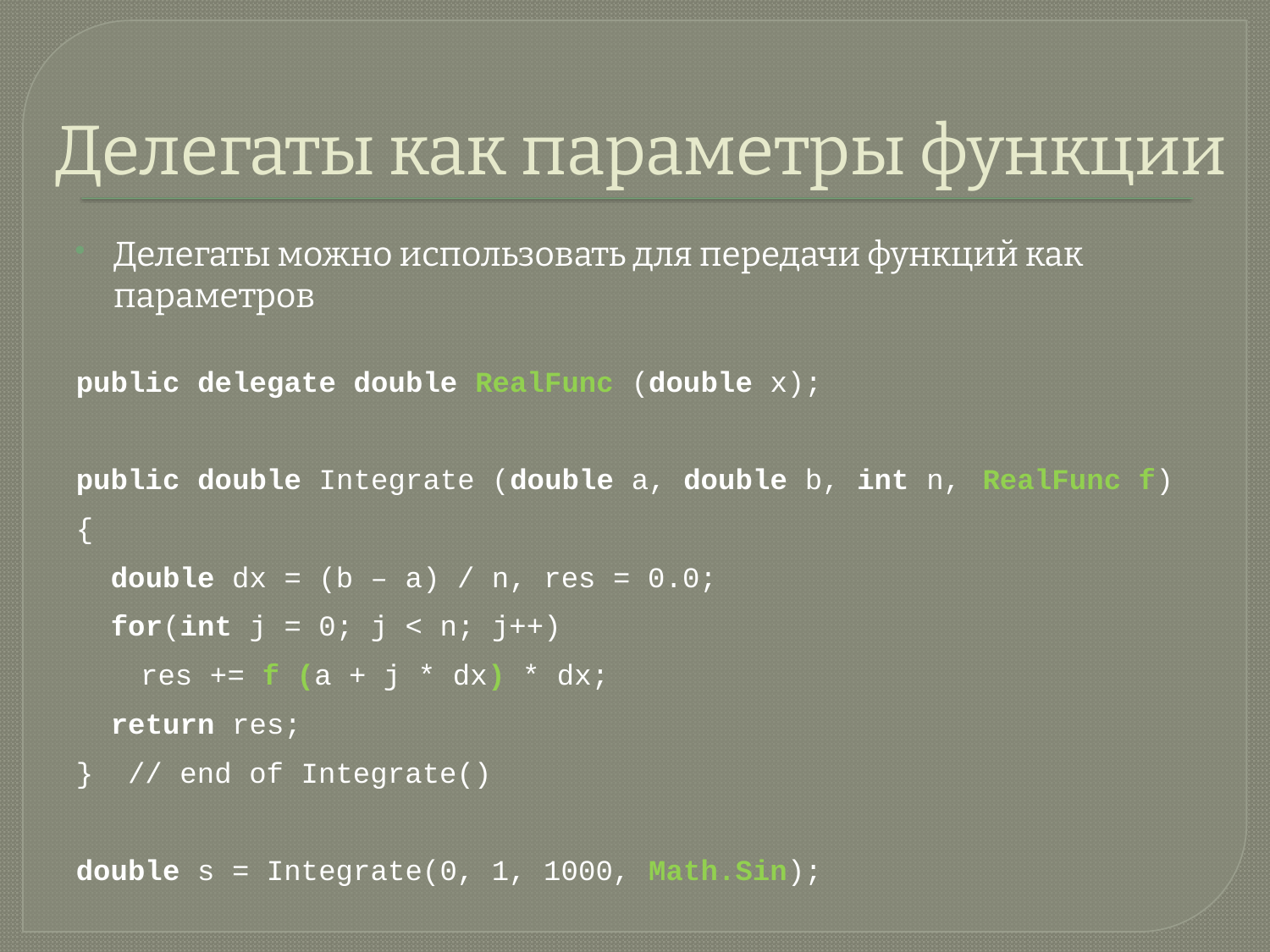

# Делегаты как параметры функции
Делегаты можно использовать для передачи функций как параметров

public delegate double RealFunc (double x);

public double Integrate (double a, double b, int n, 								RealFunc f)
{
  double dx = (b – a) / n, res = 0.0;
  for(int j = 0; j < n; j++)
	res += f (a + j * dx) * dx;
  return res;
}  // end of Integrate()

double s = Integrate(0, 1, 1000, Math.Sin);